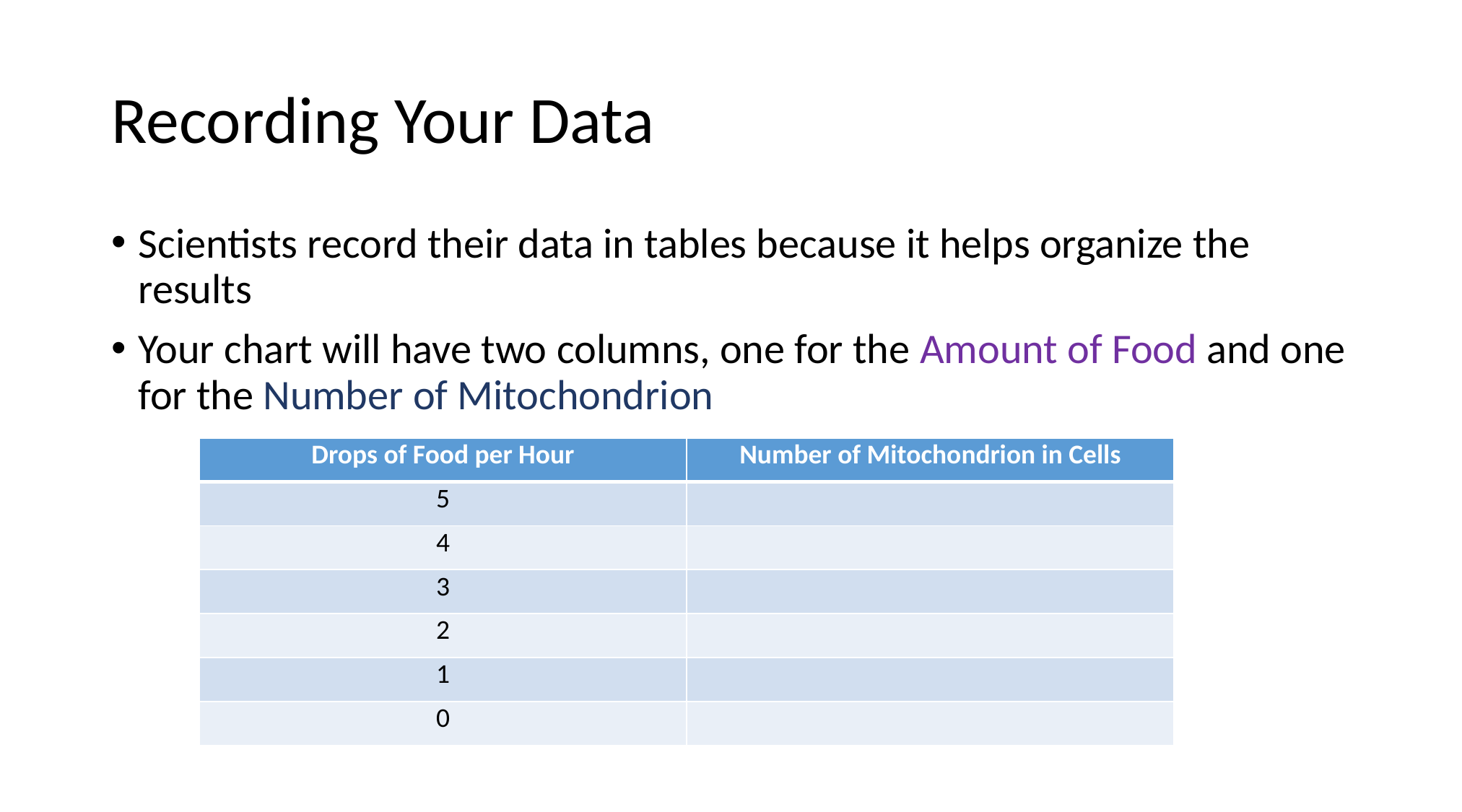

# Recording Your Data
Scientists record their data in tables because it helps organize the results
Your chart will have two columns, one for the Amount of Food and one for the Number of Mitochondrion
| Drops of Food per Hour | Number of Mitochondrion in Cells |
| --- | --- |
| 5 |  |
| 4 |  |
| 3 |  |
| 2 |  |
| 1 |  |
| 0 |  |